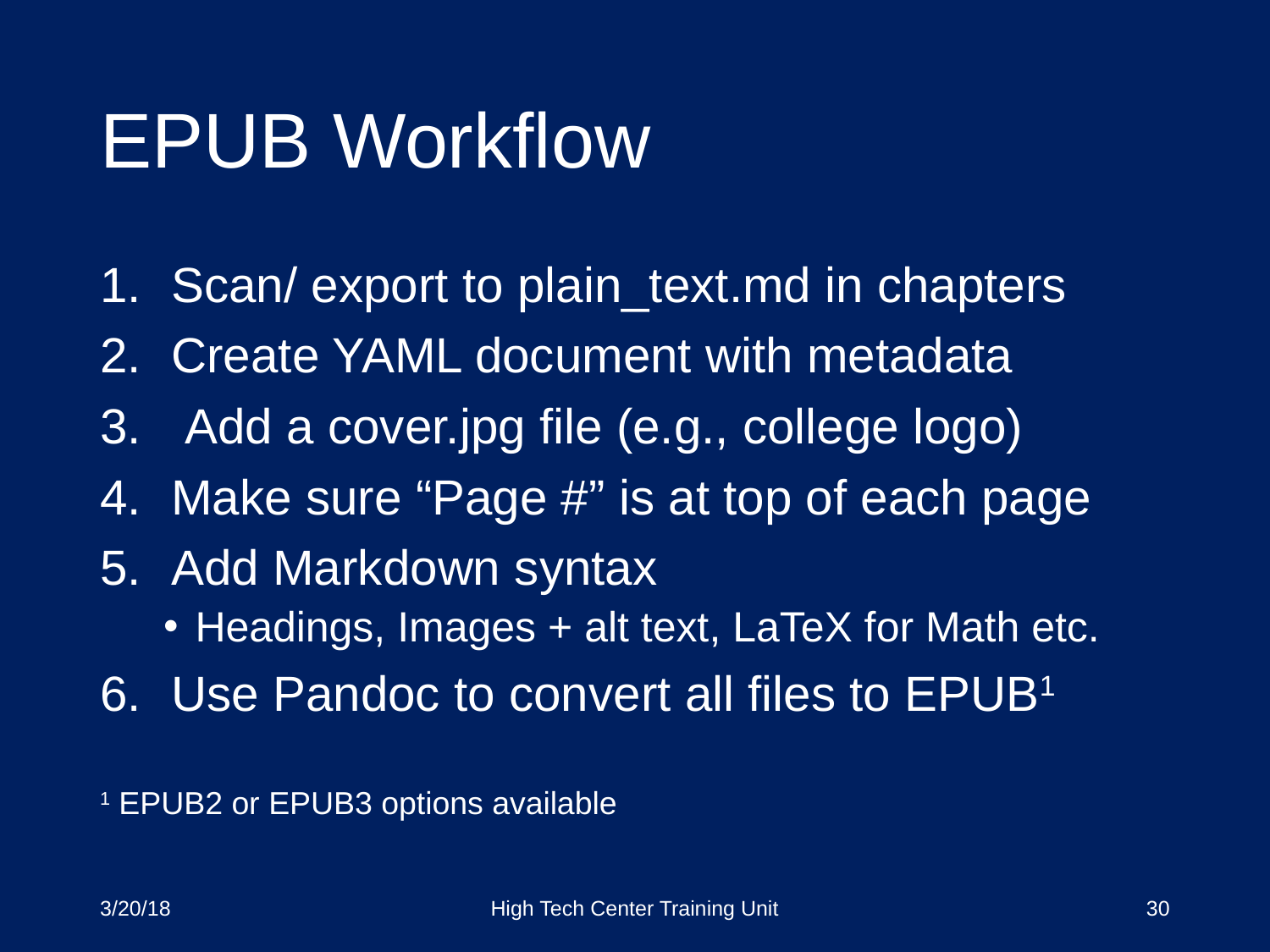

# EPUB Workflow
Scan/ export to plain_text.md in chapters
Create YAML document with metadata
 Add a cover.jpg file (e.g., college logo)
Make sure “Page #” is at top of each page
Add Markdown syntax
Headings, Images + alt text, LaTeX for Math etc.
Use Pandoc to convert all files to EPUB1

1 EPUB2 or EPUB3 options available
3/20/18
High Tech Center Training Unit
30